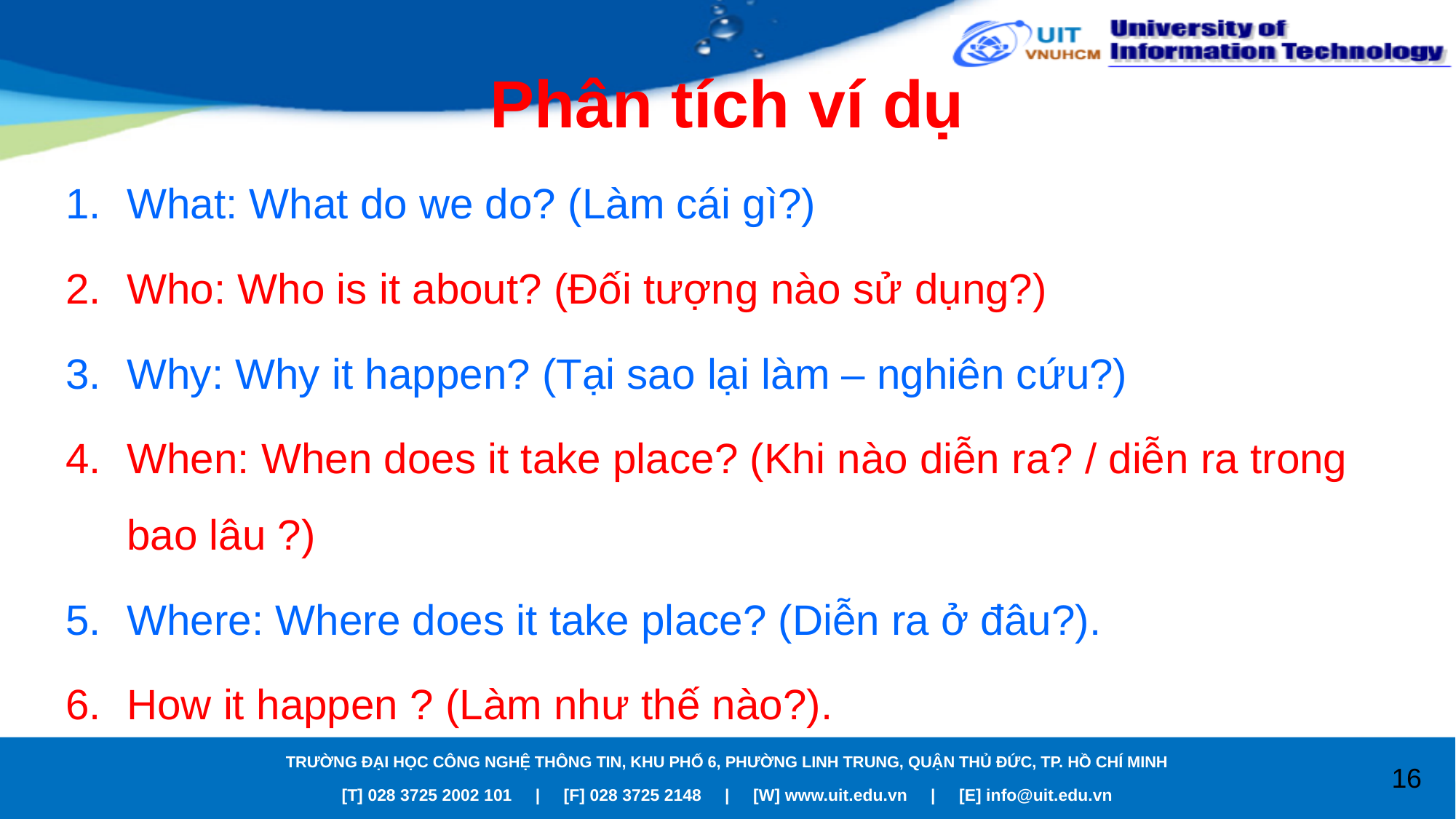

# Phân tích ví dụ
What: What do we do? (Làm cái gì?)
Who: Who is it about? (Đối tượng nào sử dụng?)
Why: Why it happen? (Tại sao lại làm – nghiên cứu?)
When: When does it take place? (Khi nào diễn ra? / diễn ra trong bao lâu ?)
Where: Where does it take place? (Diễn ra ở đâu?).
How it happen ? (Làm như thế nào?).